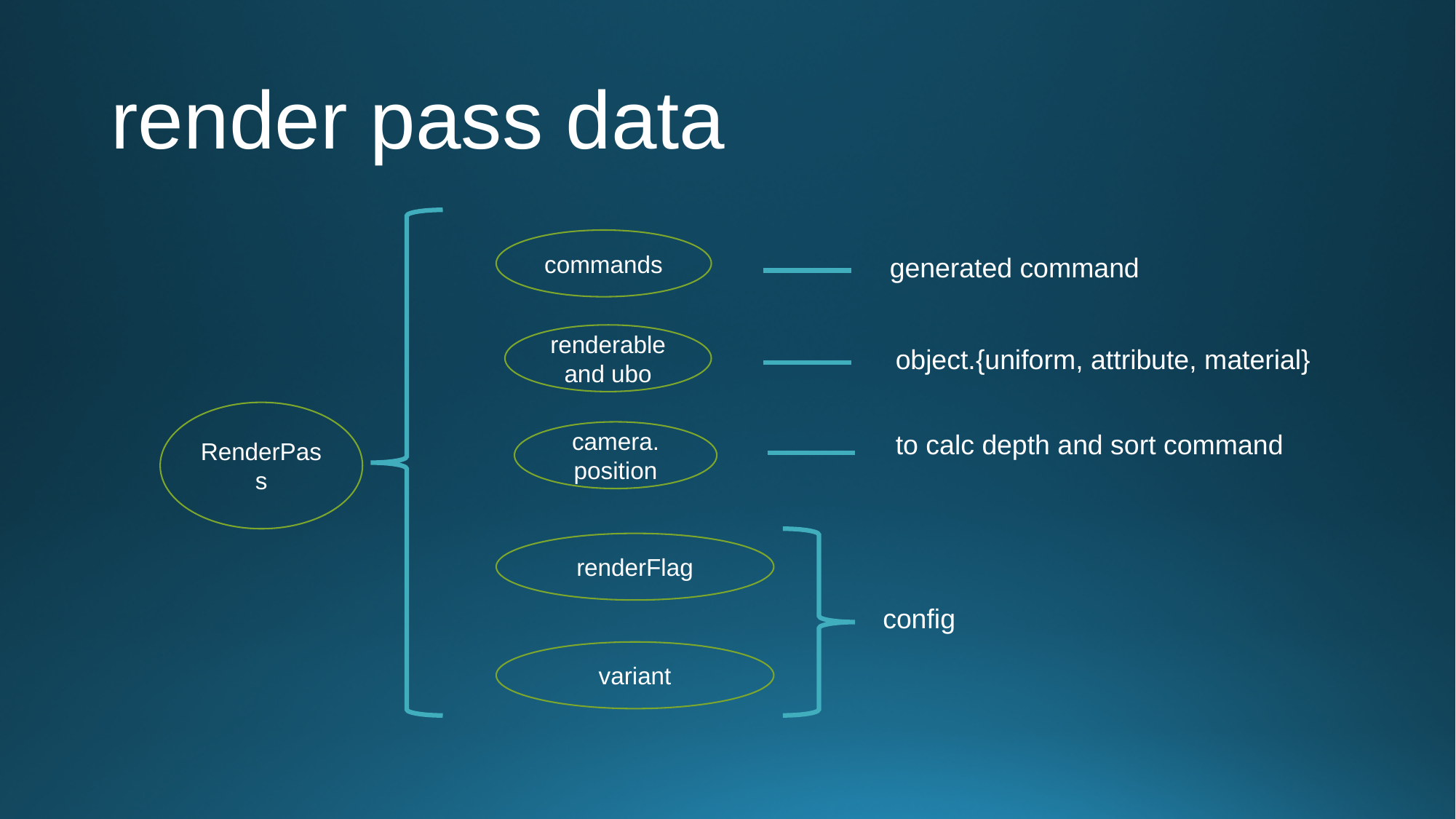

# render pass data

commands
generated command
renderable and ubo
object.{uniform, attribute, material}
RenderPass
camera.
position
to calc depth and sort command

renderFlag
config
variant